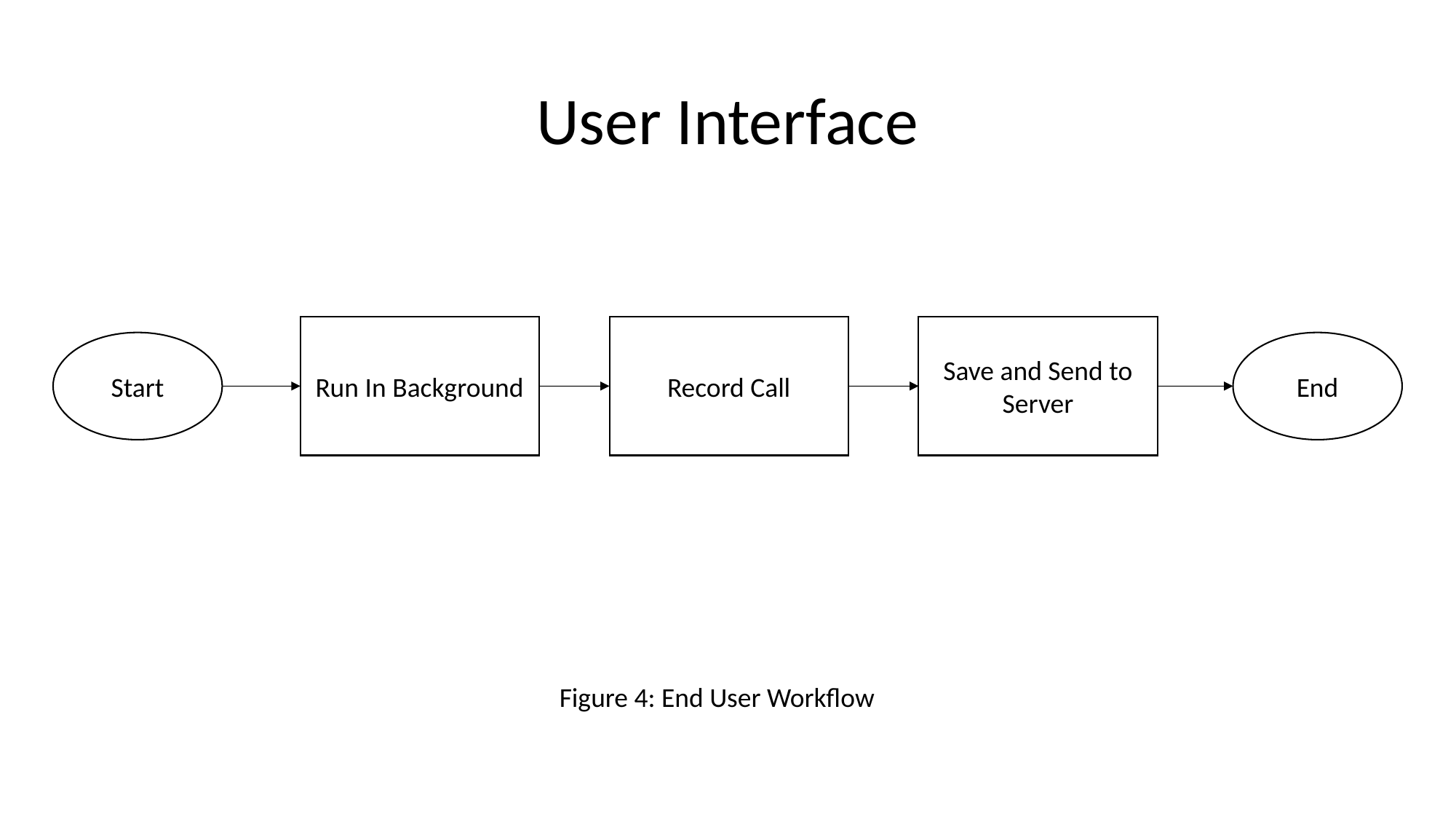

# User Interface
Run In Background
Record Call
Save and Send to Server
End
Start
Figure 4: End User Workflow